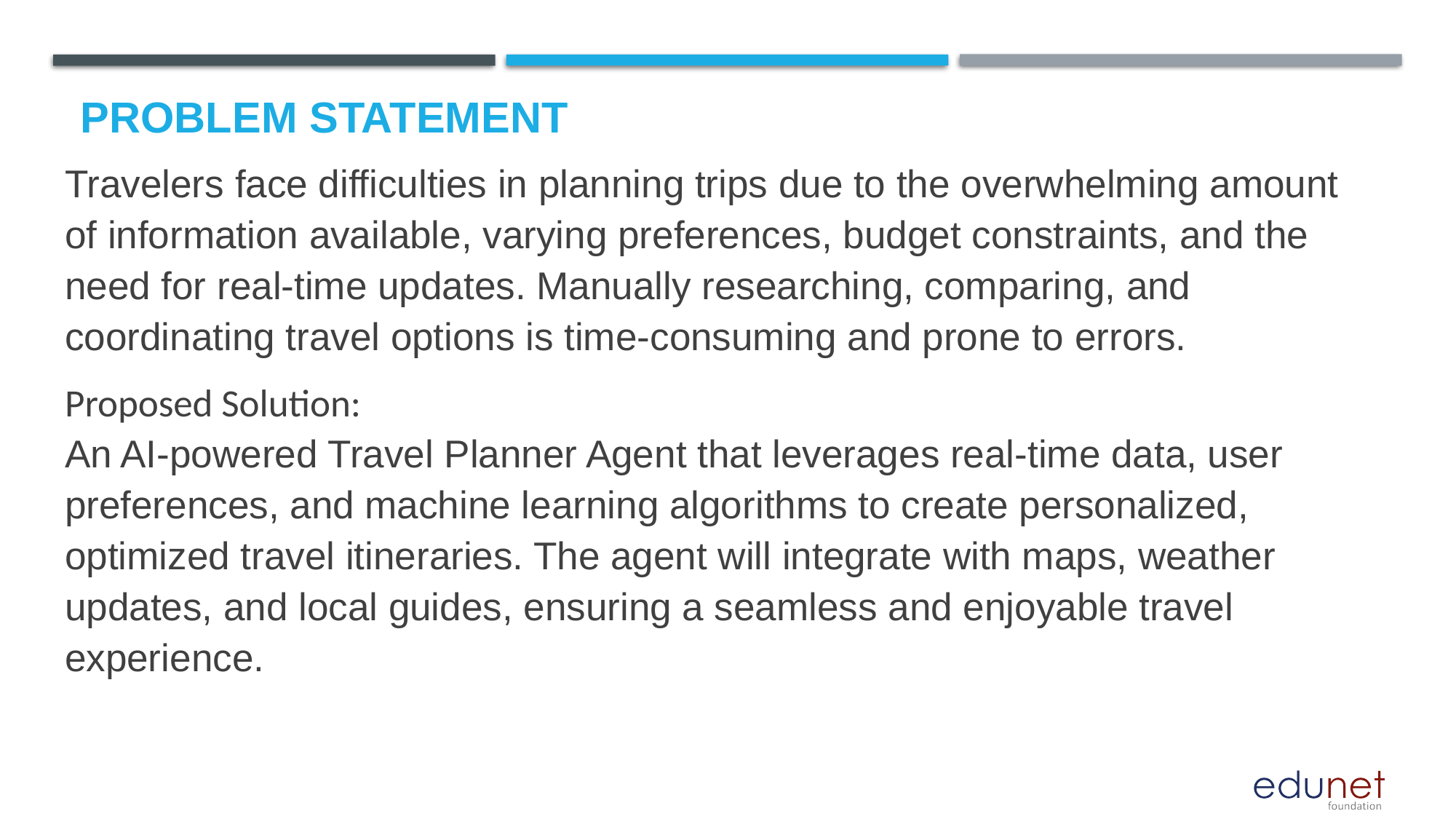

# Problem Statement
Travelers face difficulties in planning trips due to the overwhelming amount of information available, varying preferences, budget constraints, and the need for real-time updates. Manually researching, comparing, and coordinating travel options is time-consuming and prone to errors.
Proposed Solution:
An AI-powered Travel Planner Agent that leverages real-time data, user preferences, and machine learning algorithms to create personalized, optimized travel itineraries. The agent will integrate with maps, weather updates, and local guides, ensuring a seamless and enjoyable travel experience.